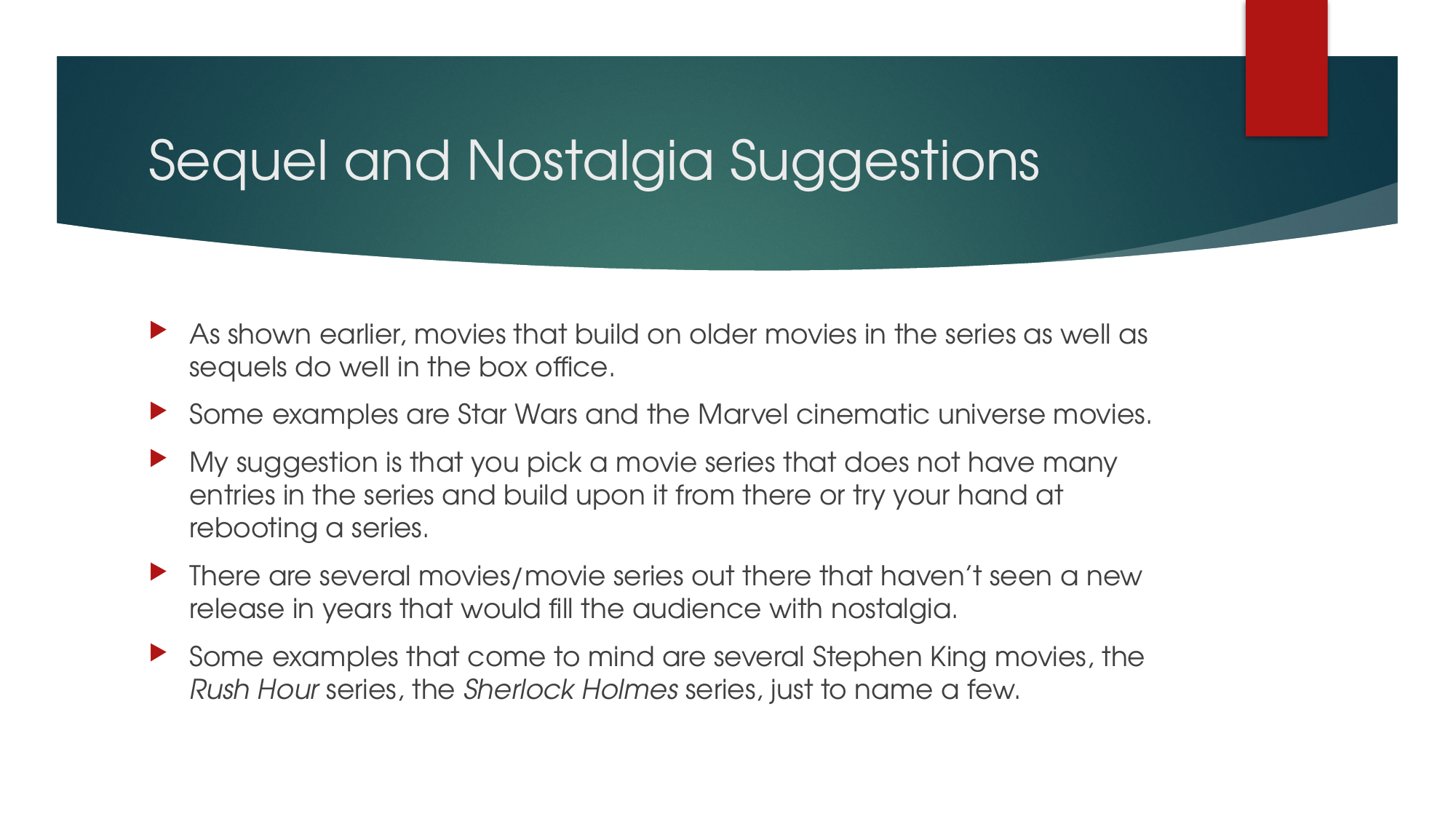

# Sequel and Nostalgia Suggestions
As shown earlier, movies that build on older movies in the series as well as sequels do well in the box office.
Some examples are Star Wars and the Marvel cinematic universe movies.
My suggestion is that you pick a movie series that does not have many entries in the series and build upon it from there or try your hand at rebooting a series.
There are several movies/movie series out there that haven’t seen a new release in years that would fill the audience with nostalgia.
Some examples that come to mind are several Stephen King movies, the Rush Hour series, the Sherlock Holmes series, just to name a few.